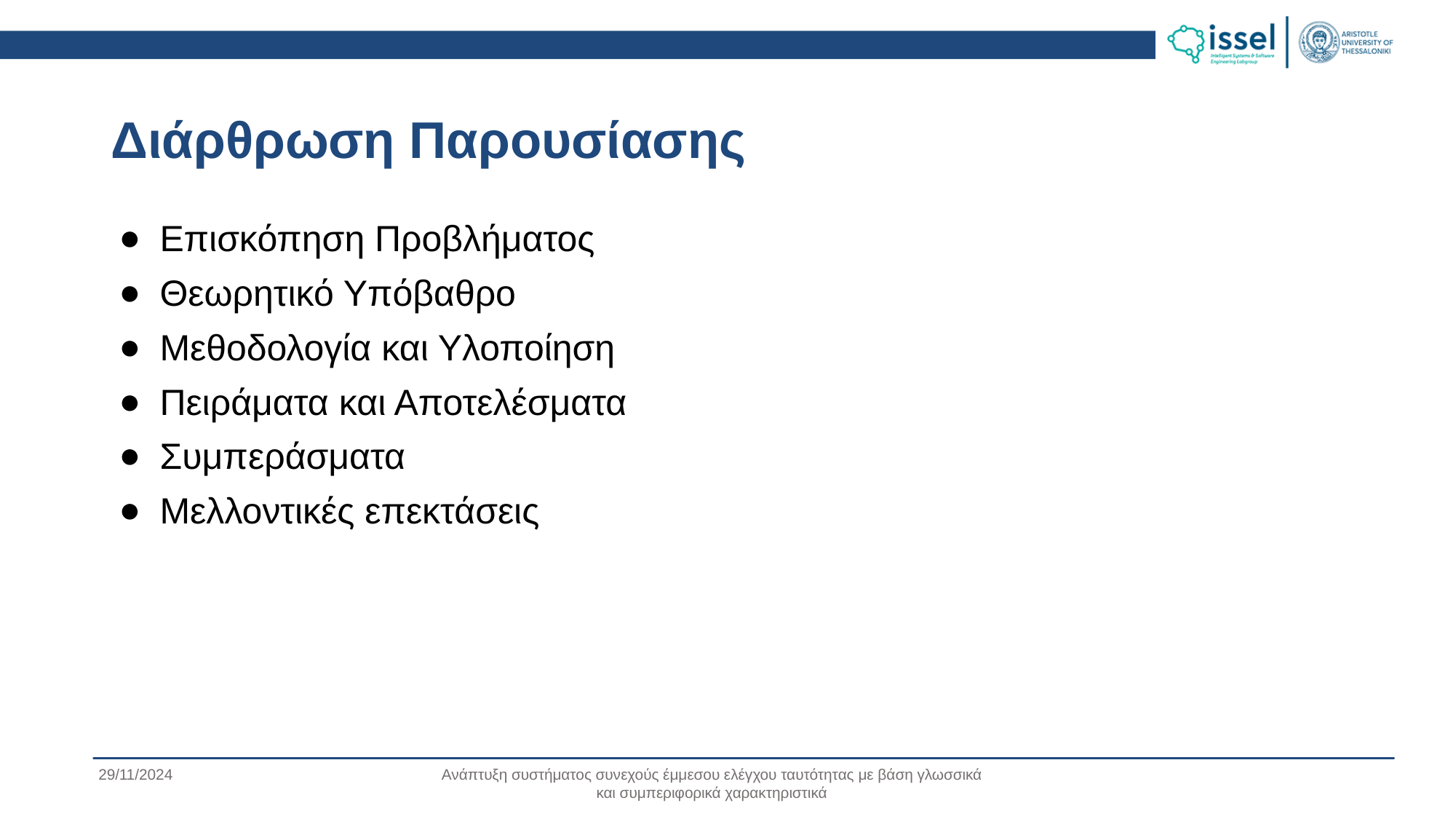

# Διάρθρωση Παρουσίασης
Επισκόπηση Προβλήματος
Θεωρητικό Υπόβαθρο
Μεθοδολογία και Υλοποίηση
Πειράματα και Αποτελέσματα
Συμπεράσματα
Μελλοντικές επεκτάσεις